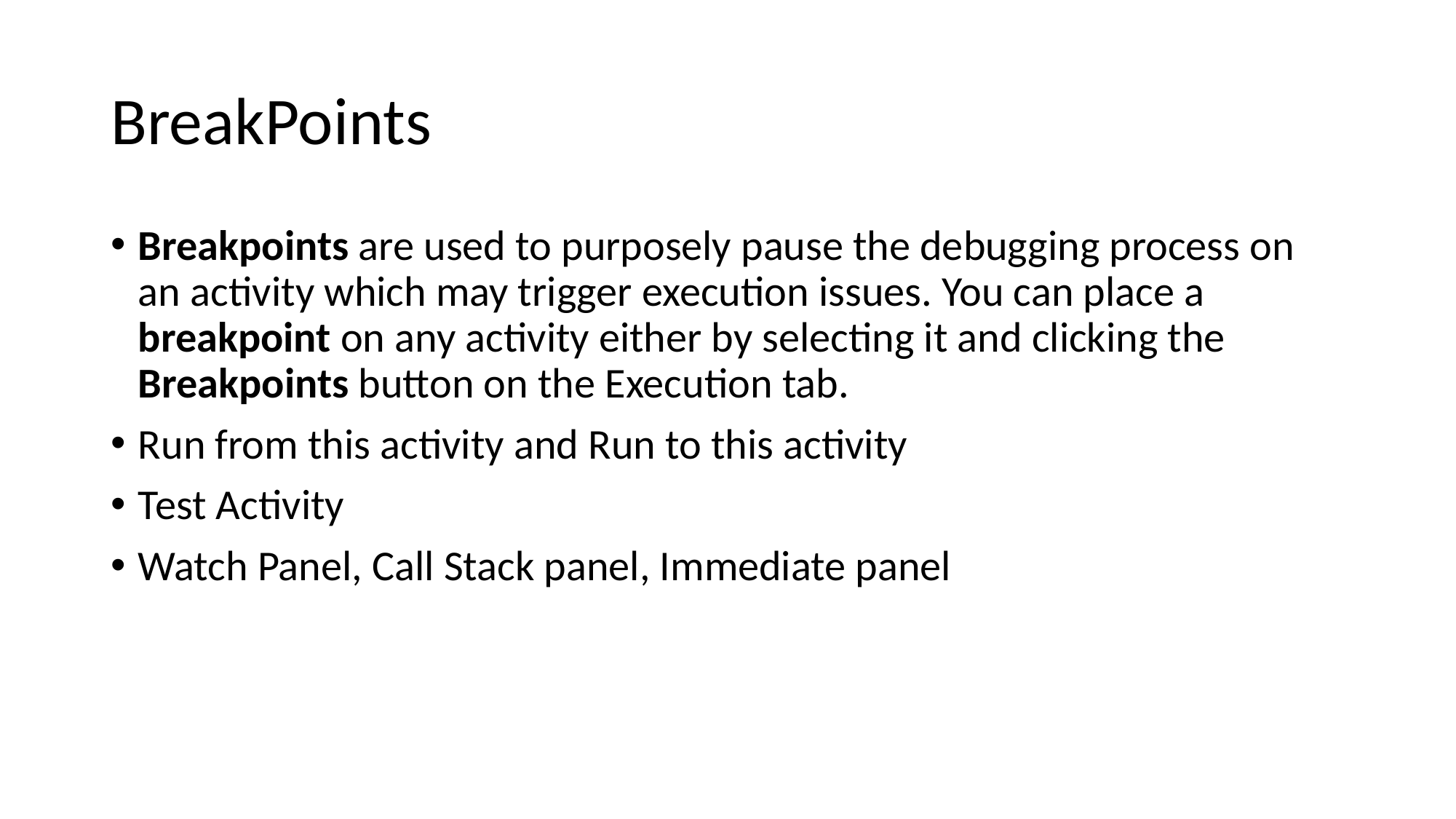

# BreakPoints
Breakpoints are used to purposely pause the debugging process on an activity which may trigger execution issues. You can place a breakpoint on any activity either by selecting it and clicking the Breakpoints button on the Execution tab.
Run from this activity and Run to this activity
Test Activity
Watch Panel, Call Stack panel, Immediate panel